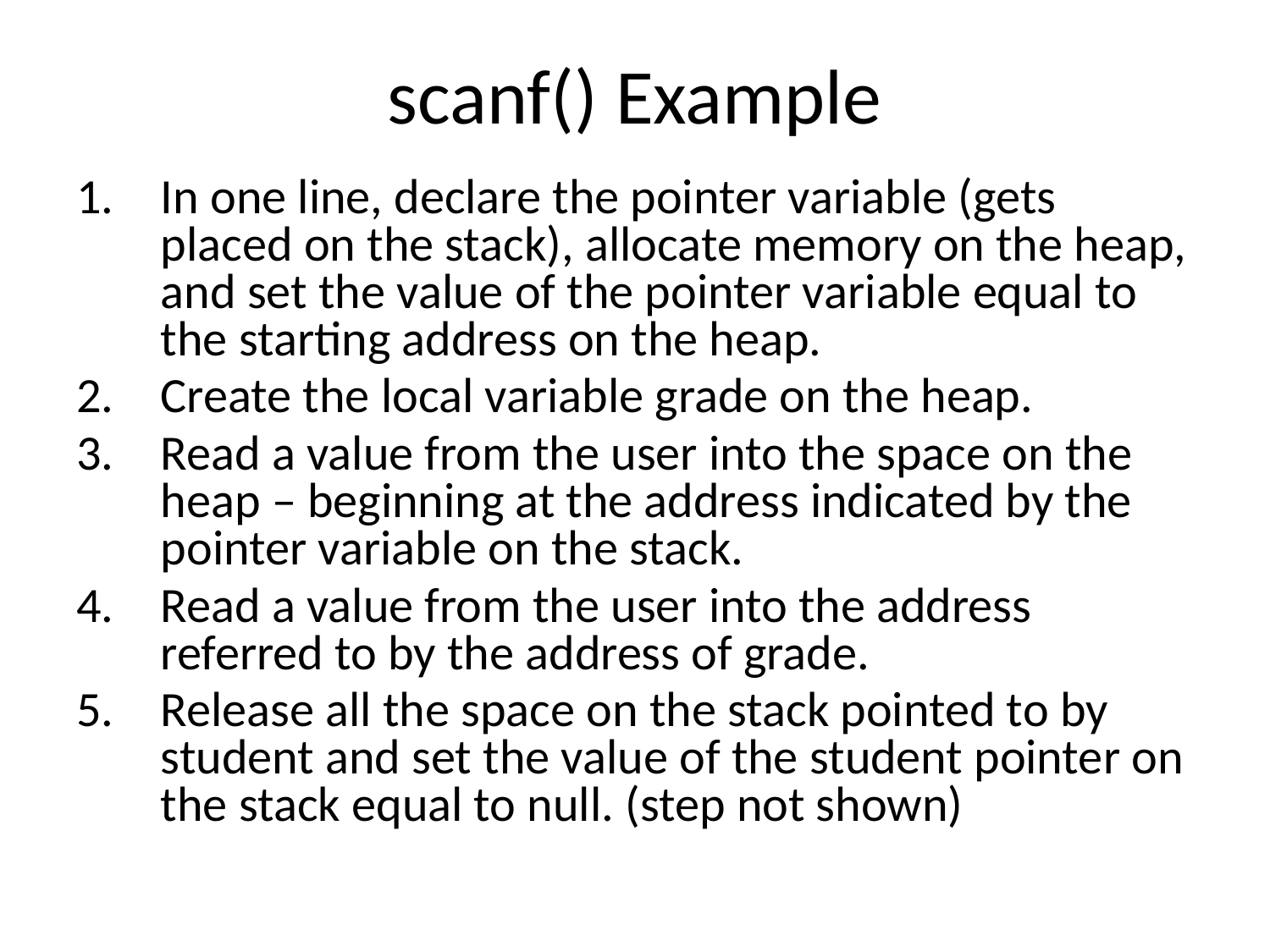

# scanf() Example
In one line, declare the pointer variable (gets placed on the stack), allocate memory on the heap, and set the value of the pointer variable equal to the starting address on the heap.
Create the local variable grade on the heap.
Read a value from the user into the space on the heap – beginning at the address indicated by the pointer variable on the stack.
Read a value from the user into the address referred to by the address of grade.
Release all the space on the stack pointed to by student and set the value of the student pointer on the stack equal to null. (step not shown)